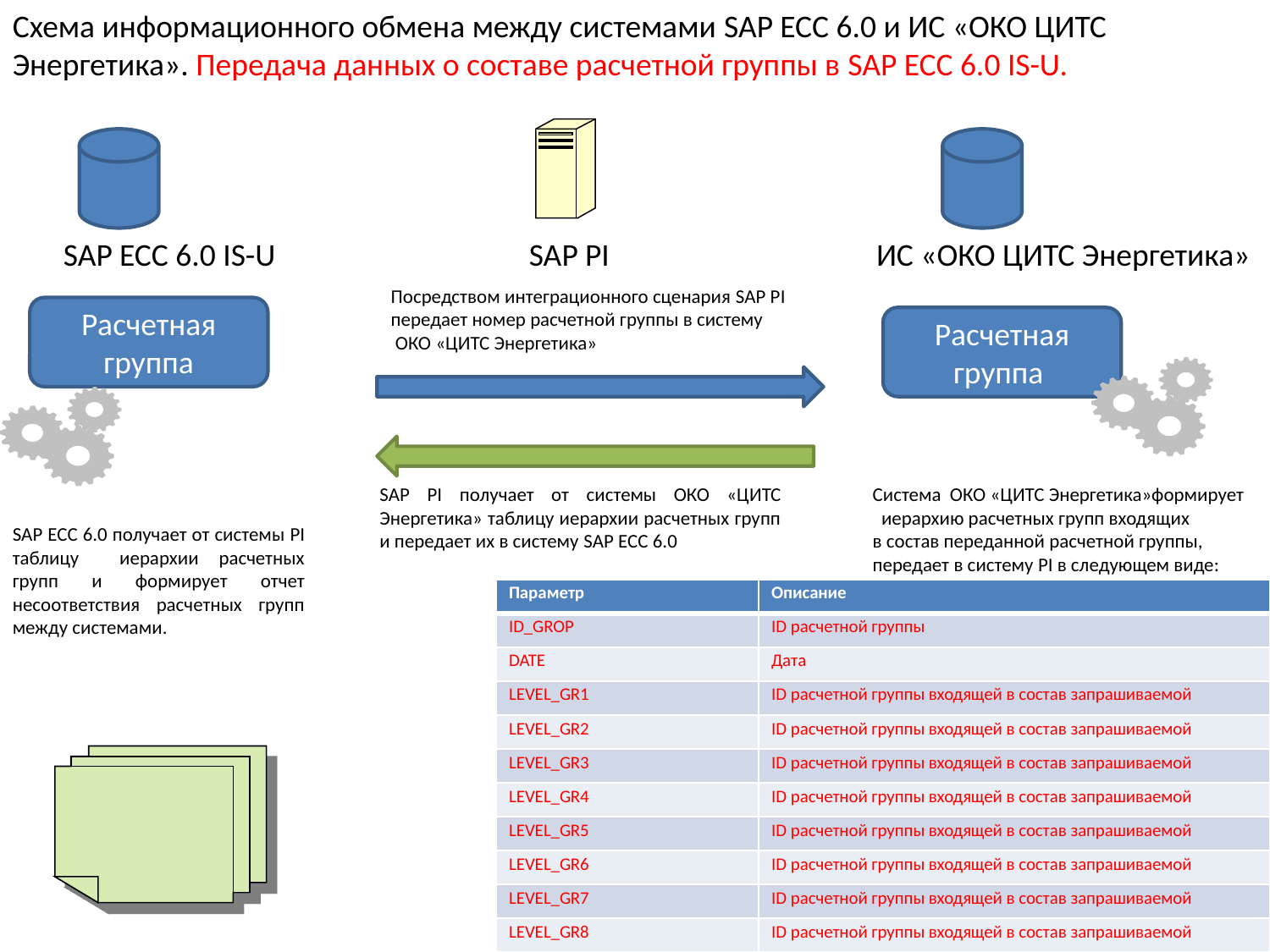

Схема информационного обмена между системами SAP ECC 6.0 и ИС «ОКО ЦИТС Энергетика». Передача данных о составе расчетной группы в SAP ECC 6.0 IS-U.

SAP ECC 6.0 IS-U
SAP PI
ИС «ОКО ЦИТС Энергетика»
Посредством интеграционного сценария SAP PI
передает номер расчетной группы в систему
 ОКО «ЦИТС Энергетика»
Расчетная группа
Расчетная группа

SAP PI получает от системы ОКО «ЦИТС Энергетика» таблицу иерархии расчетных групп и передает их в систему SAP ECC 6.0
Система  ОКО «ЦИТС Энергетика»формирует
  иерархию расчетных групп входящих
в состав переданной расчетной группы,
передает в систему PI в следующем виде:
SAP ECC 6.0 получает от системы PI
таблицу  иерархии расчетных групп и формирует отчет несоответствия расчетных групп между системами.
| Параметр | Описание |
| --- | --- |
| ID\_GROP | ID расчетной группы |
| DATE | Дата |
| LEVEL\_GR1 | ID расчетной группы входящей в состав запрашиваемой |
| LEVEL\_GR2 | ID расчетной группы входящей в состав запрашиваемой |
| LEVEL\_GR3 | ID расчетной группы входящей в состав запрашиваемой |
| LEVEL\_GR4 | ID расчетной группы входящей в состав запрашиваемой |
| LEVEL\_GR5 | ID расчетной группы входящей в состав запрашиваемой |
| LEVEL\_GR6 | ID расчетной группы входящей в состав запрашиваемой |
| LEVEL\_GR7 | ID расчетной группы входящей в состав запрашиваемой |
| LEVEL\_GR8 | ID расчетной группы входящей в состав запрашиваемой |